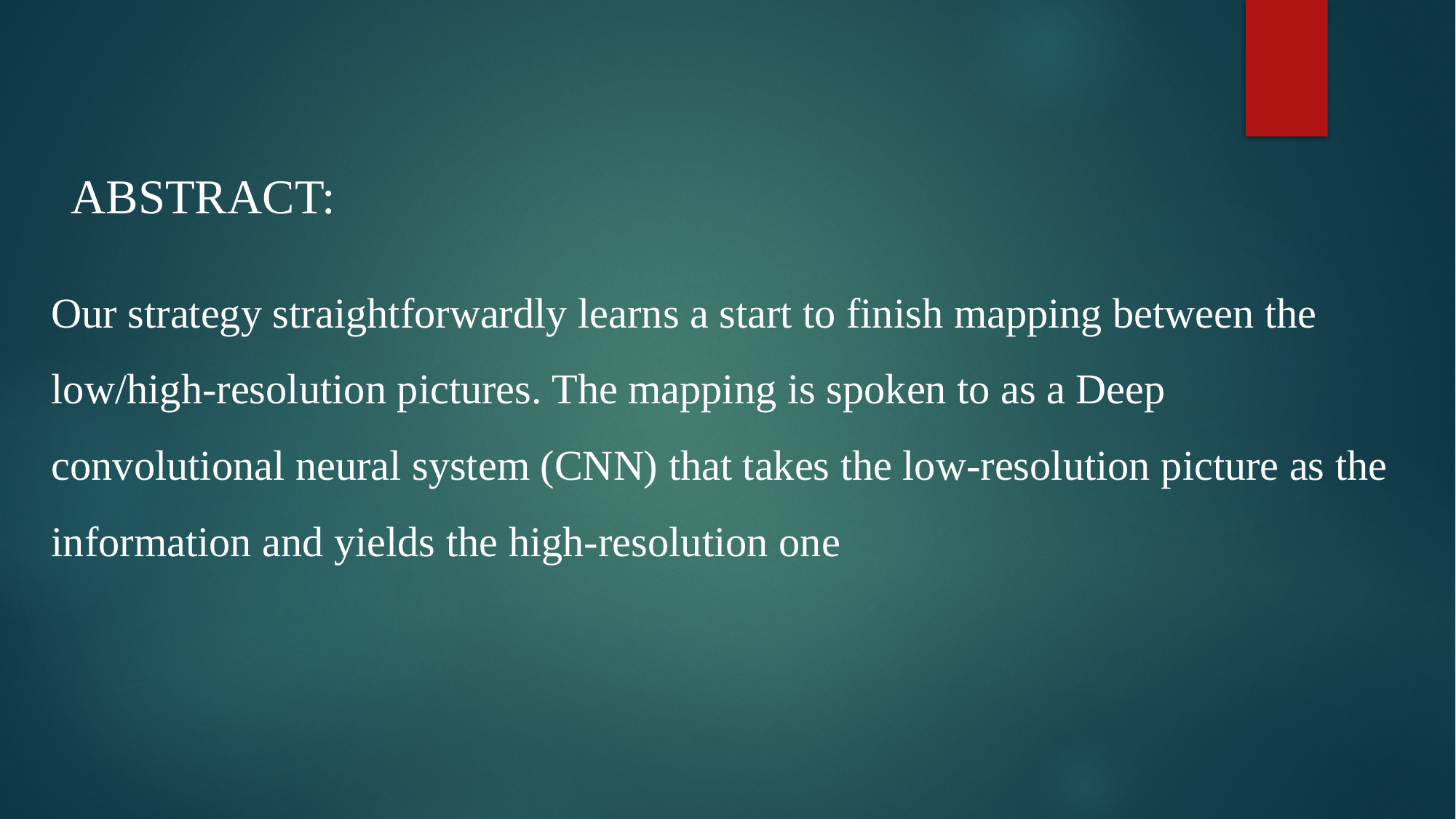

ABSTRACT:
Our strategy straightforwardly learns a start to finish mapping between the low/high-resolution pictures. The mapping is spoken to as a Deep convolutional neural system (CNN) that takes the low-resolution picture as the information and yields the high-resolution one